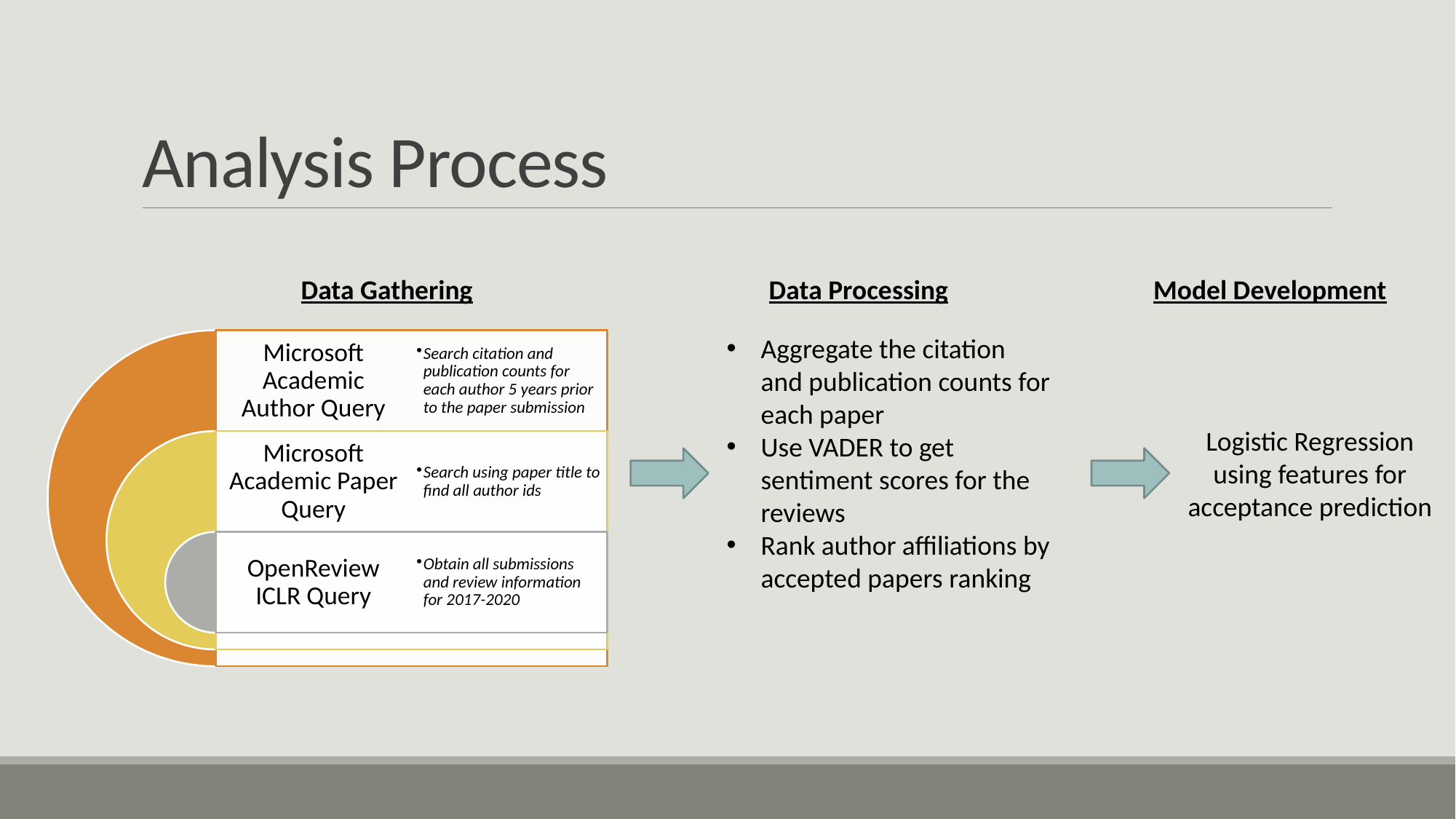

# Analysis Process
Microsoft Academic Author Query
Microsoft Academic Paper Query
OpenReview ICLR Query
Search citation and publication counts for each author 5 years prior to the paper submission
Search using paper title to find all author ids
Obtain all submissions and review information for 2017-2020
Data Gathering
Data Processing
Model Development
Aggregate the citation and publication counts for each paper
Use VADER to get sentiment scores for the reviews
Rank author affiliations by accepted papers ranking

Logistic Regression using features for acceptance prediction